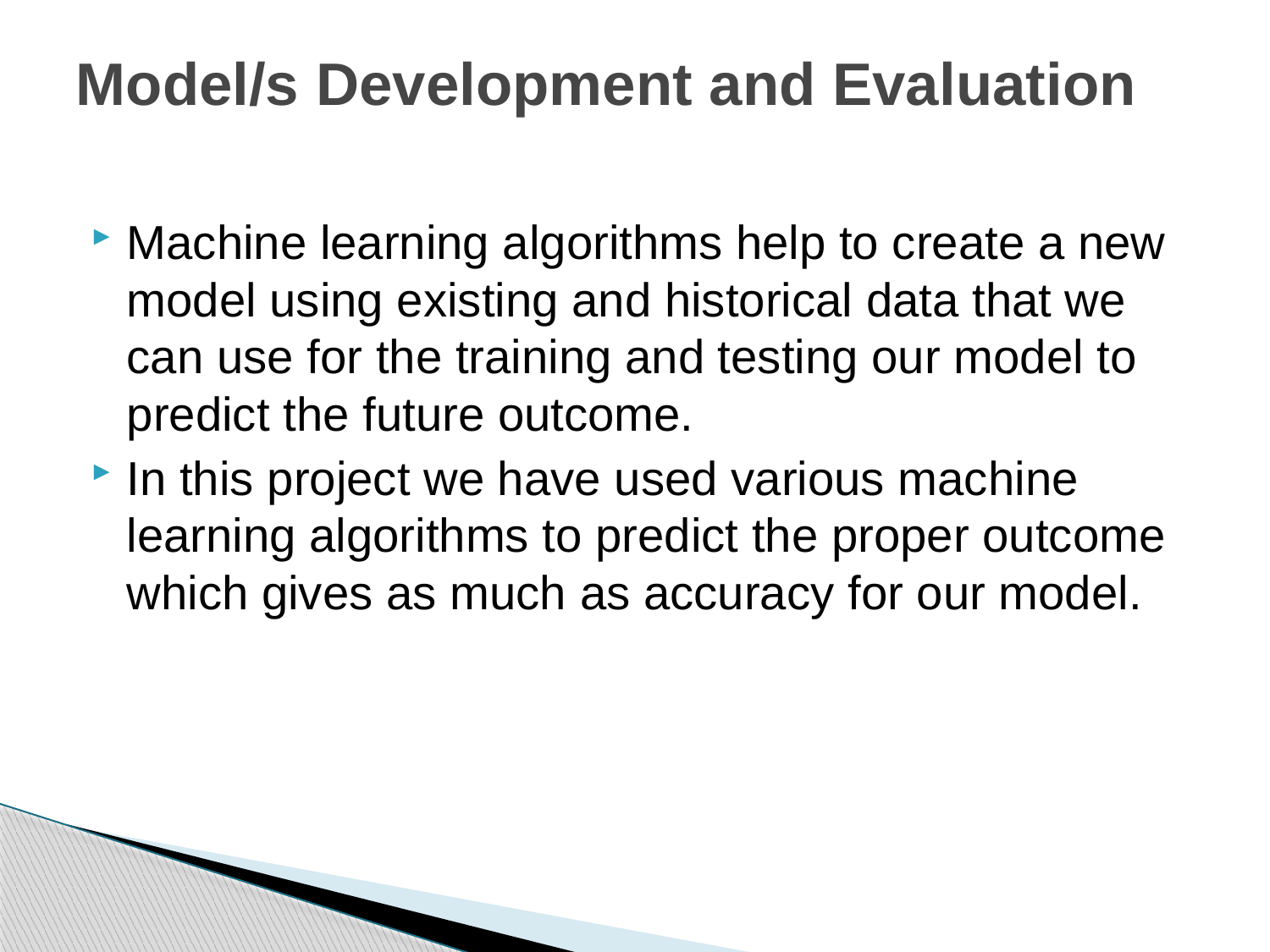

# Model/s Development and Evaluation
Machine learning algorithms help to create a new model using existing and historical data that we can use for the training and testing our model to predict the future outcome.
In this project we have used various machine learning algorithms to predict the proper outcome which gives as much as accuracy for our model.